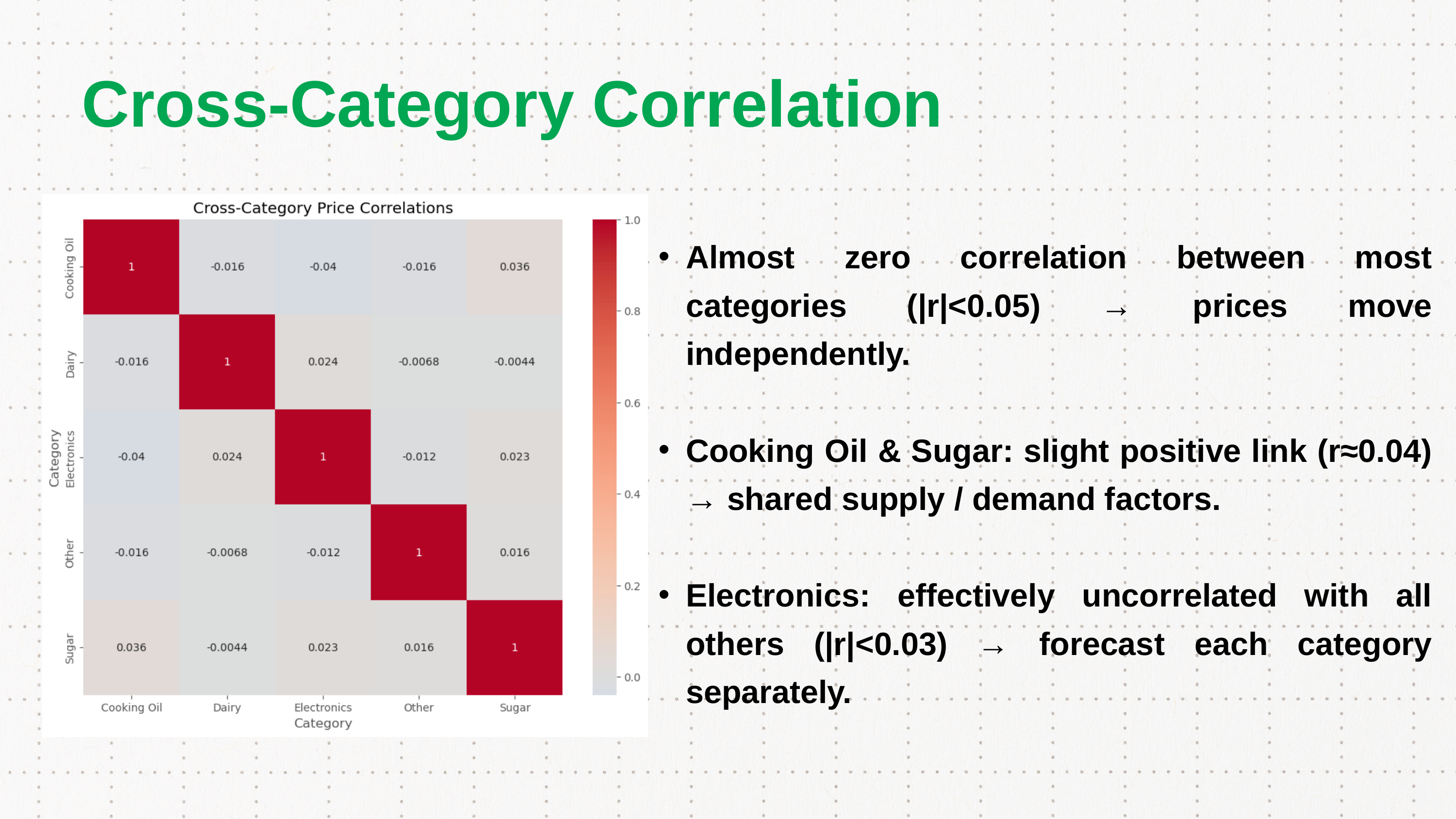

Cross-Category Correlation

Almost zero correlation between most categories (|r|<0.05) → prices move independently.

Cooking Oil & Sugar: slight positive link (r≈0.04) → shared supply / demand factors.

Electronics: effectively uncorrelated with all others (|r|<0.03) → forecast each category separately.